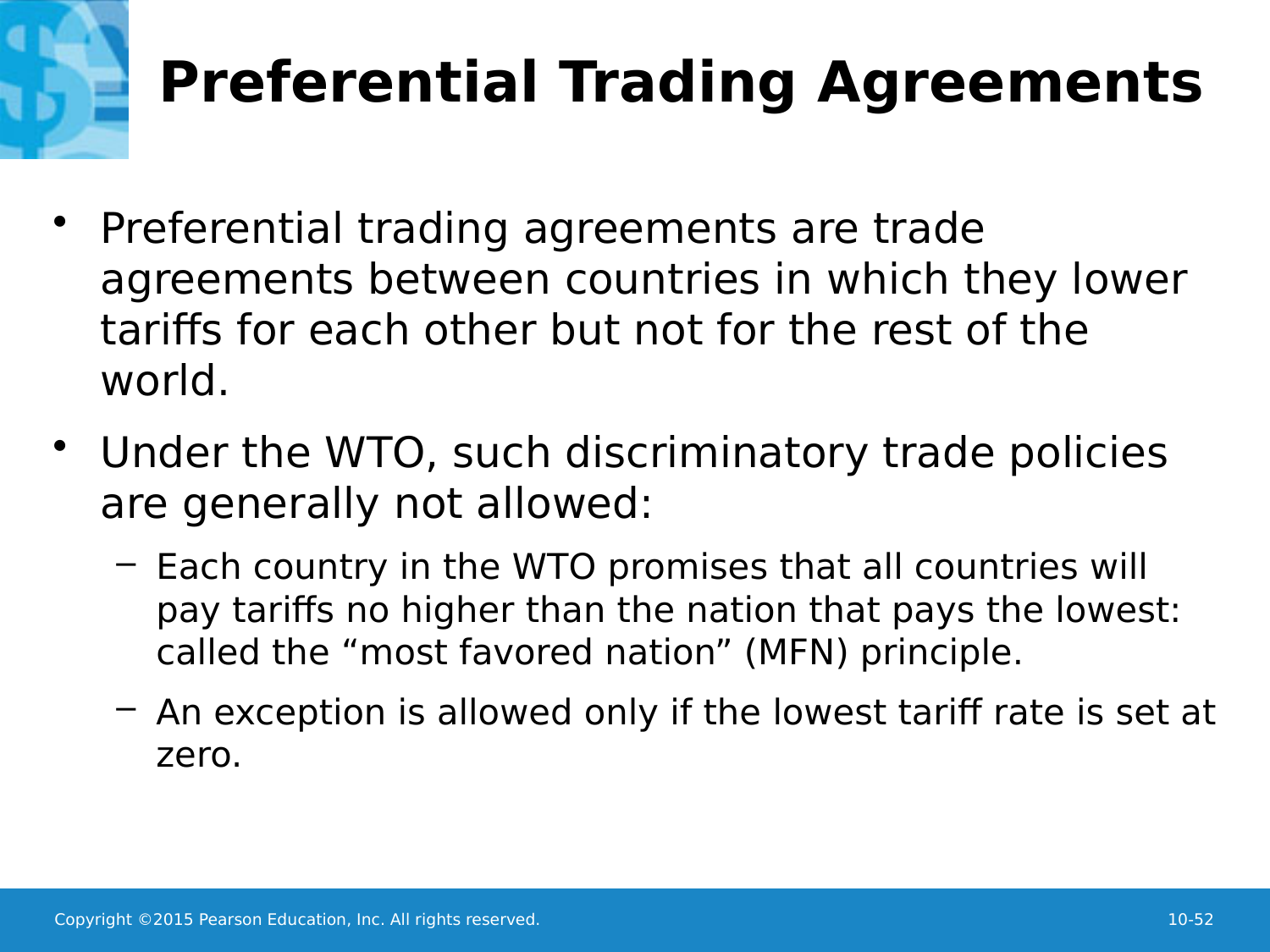

# Preferential Trading Agreements
Preferential trading agreements are trade agreements between countries in which they lower tariffs for each other but not for the rest of the world.
Under the WTO, such discriminatory trade policies are generally not allowed:
Each country in the WTO promises that all countries will pay tariffs no higher than the nation that pays the lowest: called the “most favored nation” (MFN) principle.
An exception is allowed only if the lowest tariff rate is set at zero.